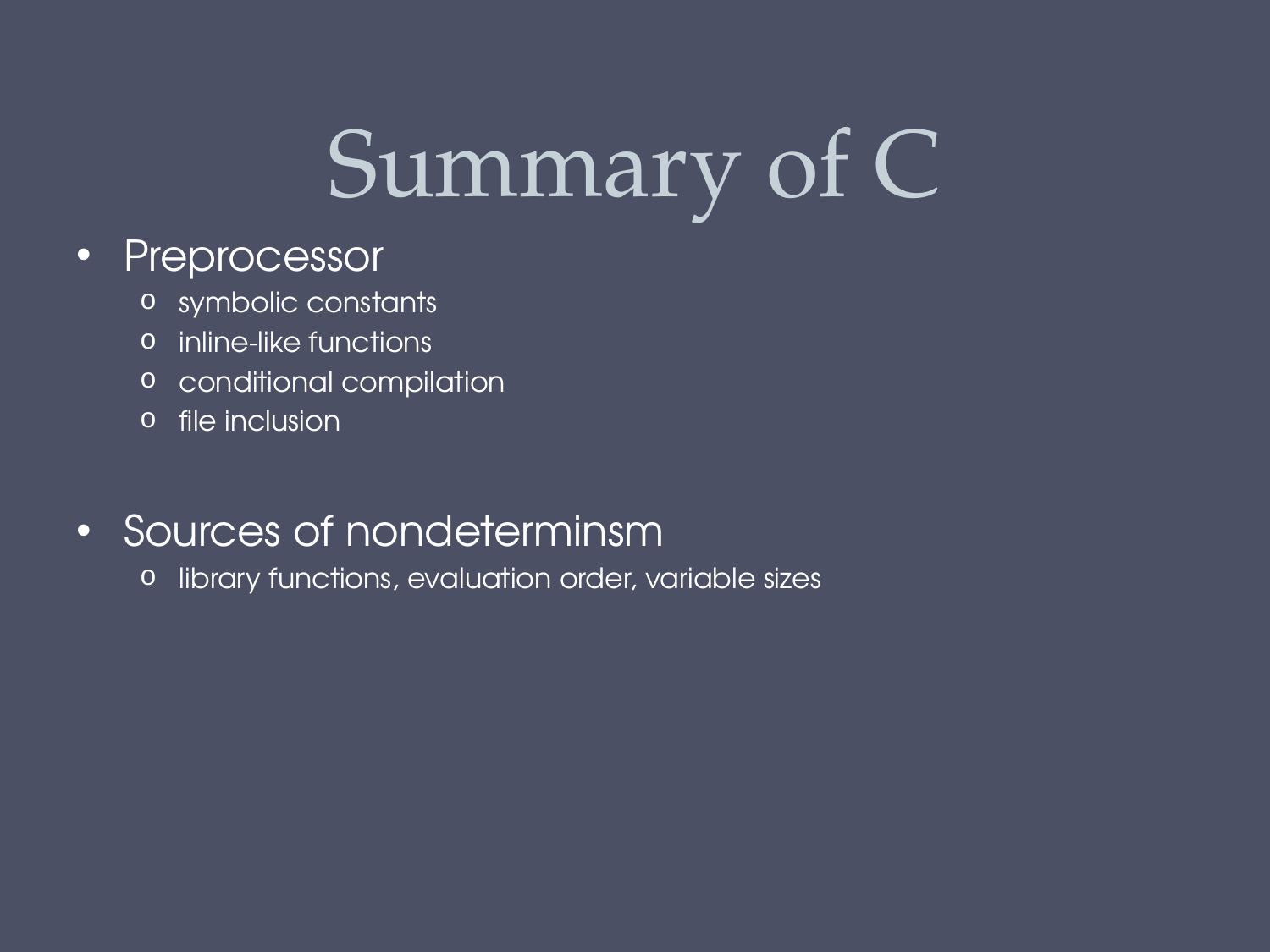

# Summary of C
Preprocessor
symbolic constants
inline-like functions
conditional compilation
file inclusion

Sources of nondeterminsm
library functions, evaluation order, variable sizes